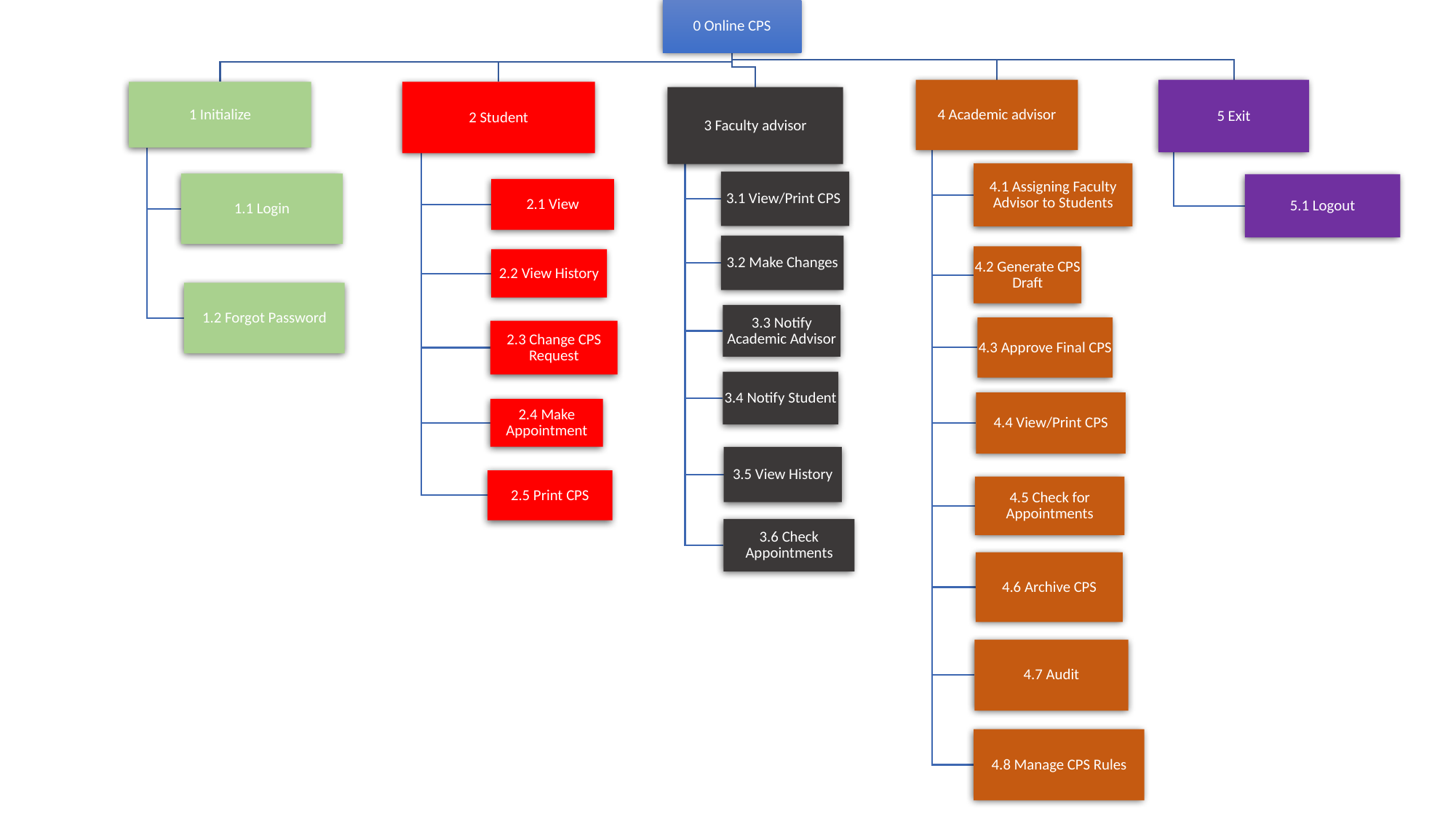

0 Online CPS
1 Initialize
1.1 Login
1.2 Forgot Password
2 Student
2.1 View
2.2 View History
2.3 Change CPS Request
2.4 Make Appointment
2.5 Print CPS
3 Faculty advisor
3.1 View/Print CPS
3.2 Make Changes
3.3 Notify Academic Advisor
3.4 Notify Student
3.5 View History
3.6 Check Appointments
4 Academic advisor
4.1 Assigning Faculty Advisor to Students
4.2 Generate CPS Draft
4.3 Approve Final CPS
4.4 View/Print CPS
4.5 Check for Appointments
4.6 Archive CPS
4.7 Audit
4.8 Manage CPS Rules
5 Exit
5.1 Logout